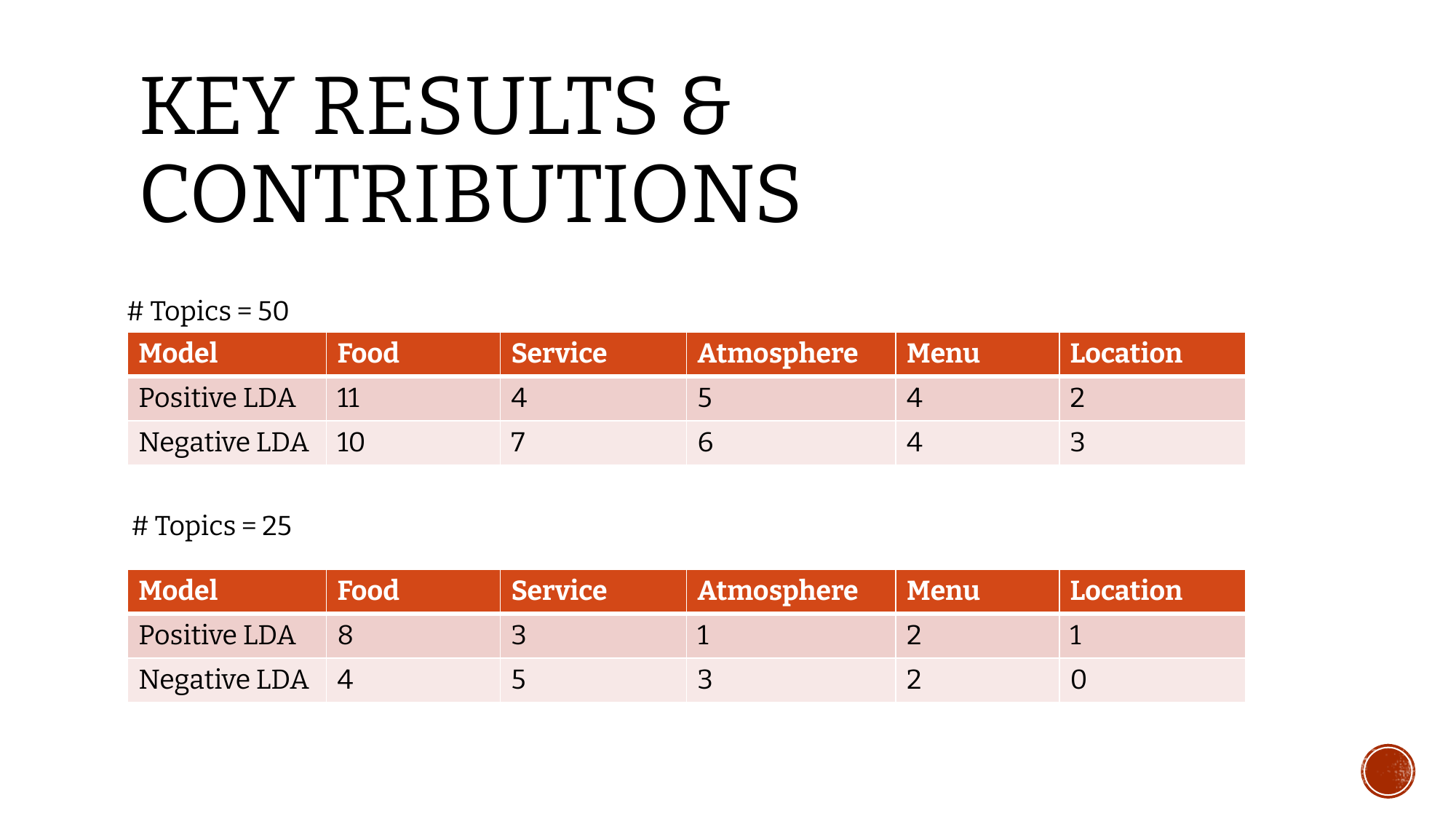

# Key Results & Contributions
# Topics = 50
| Model | Food | Service | Atmosphere | Menu | Location |
| --- | --- | --- | --- | --- | --- |
| Positive LDA | 11 | 4 | 5 | 4 | 2 |
| Negative LDA | 10 | 7 | 6 | 4 | 3 |
# Topics = 25
| Model | Food | Service | Atmosphere | Menu | Location |
| --- | --- | --- | --- | --- | --- |
| Positive LDA | 8 | 3 | 1 | 2 | 1 |
| Negative LDA | 4 | 5 | 3 | 2 | 0 |